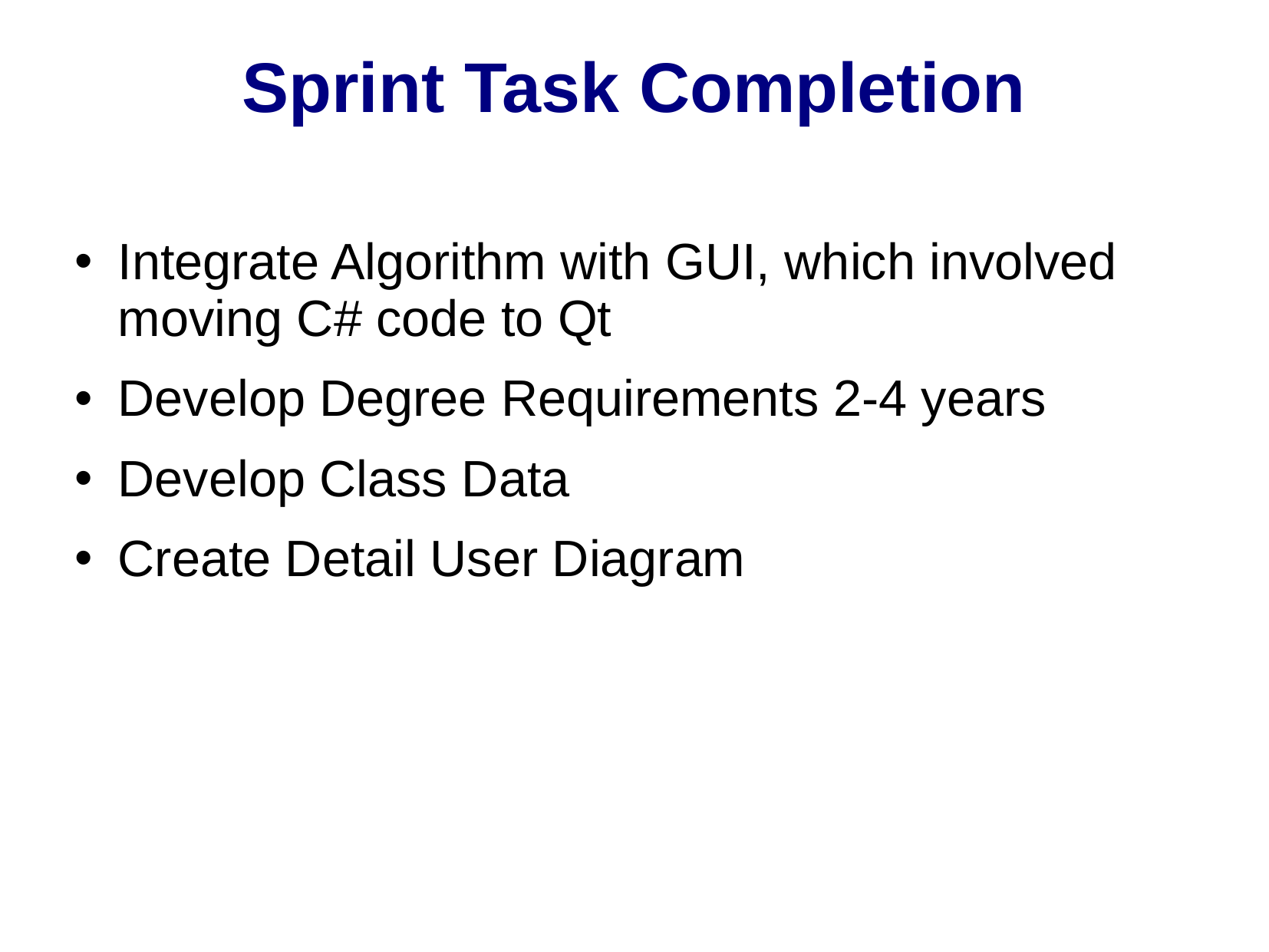

# Sprint Task Completion
Integrate Algorithm with GUI, which involved moving C# code to Qt
Develop Degree Requirements 2-4 years
Develop Class Data
Create Detail User Diagram